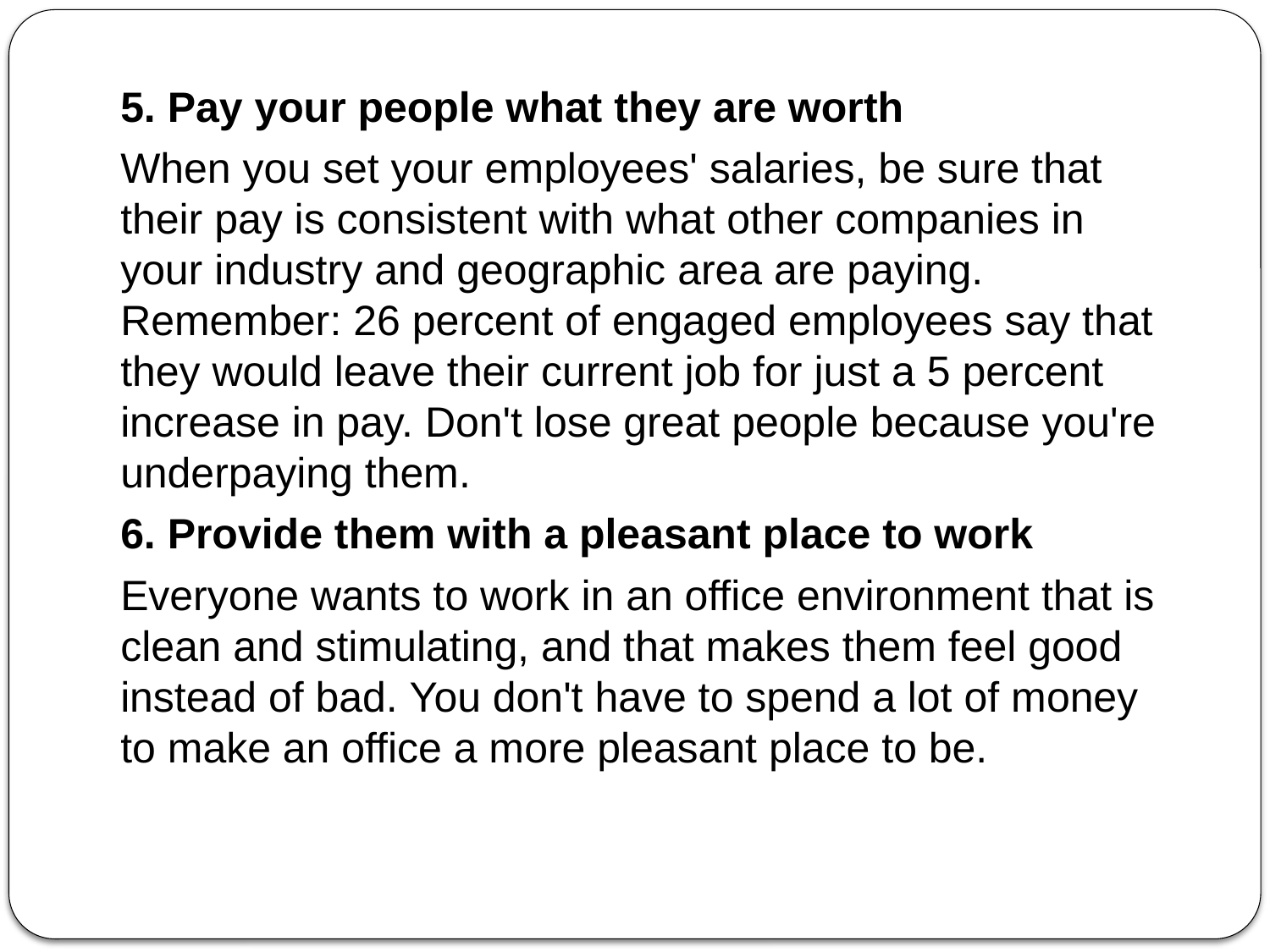

5. Pay your people what they are worth
When you set your employees' salaries, be sure that their pay is consistent with what other companies in your industry and geographic area are paying. Remember: 26 percent of engaged employees say that they would leave their current job for just a 5 percent increase in pay. Don't lose great people because you're underpaying them.
6. Provide them with a pleasant place to work
Everyone wants to work in an office environment that is clean and stimulating, and that makes them feel good instead of bad. You don't have to spend a lot of money to make an office a more pleasant place to be.